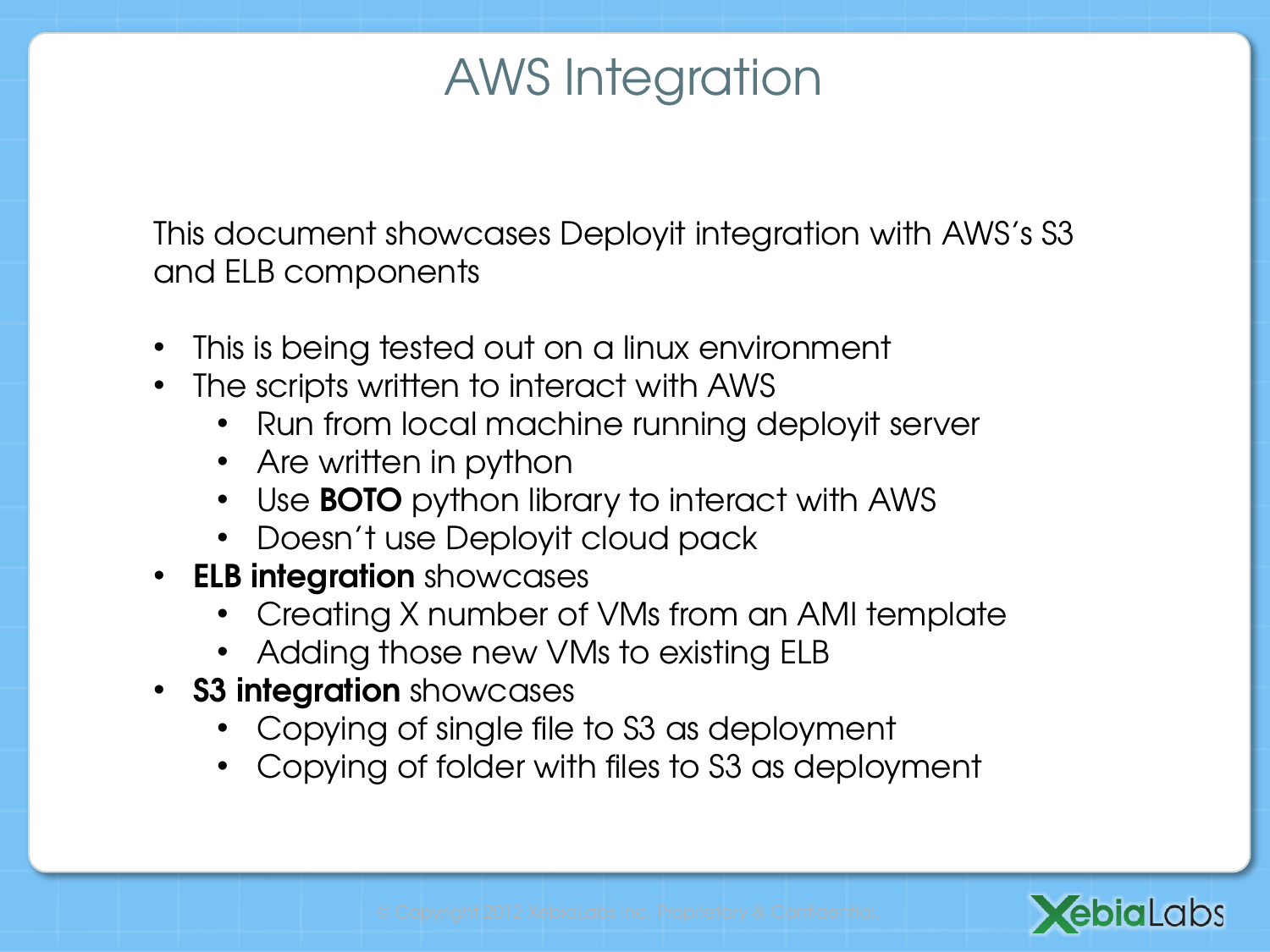

# AWS Integration
This document showcases Deployit integration with AWS’s S3 and ELB components

This is being tested out on a linux environment
The scripts written to interact with AWS
Run from local machine running deployit server
Are written in python
Use BOTO python library to interact with AWS
Doesn’t use Deployit cloud pack
ELB integration showcases
Creating X number of VMs from an AMI template
Adding those new VMs to existing ELB
S3 integration showcases
Copying of single file to S3 as deployment
Copying of folder with files to S3 as deployment

© Copyright 2012 XebiaLabs Inc. Proprietary & Confidential.